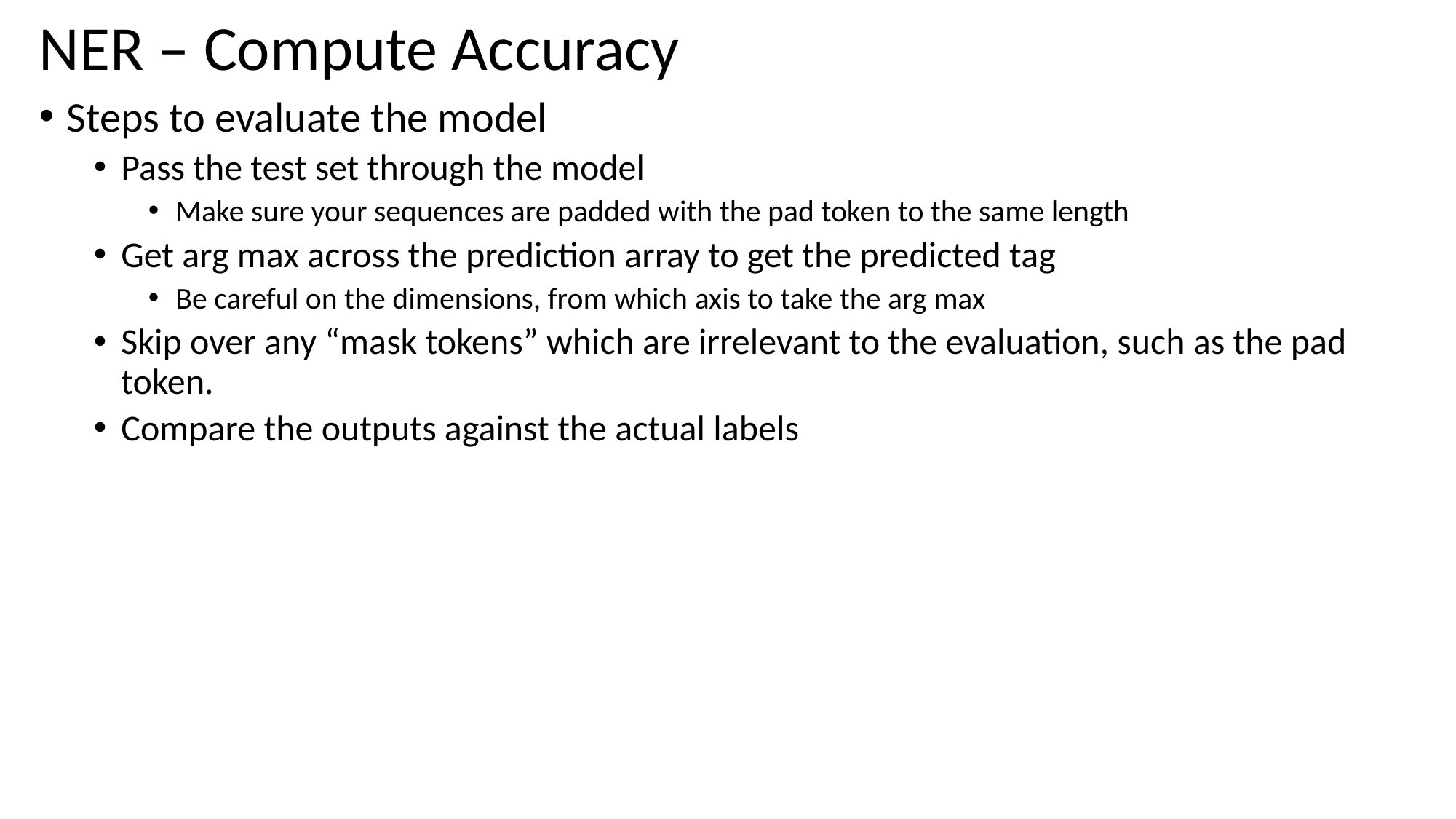

# NER – Compute Accuracy
Steps to evaluate the model
Pass the test set through the model
Make sure your sequences are padded with the pad token to the same length
Get arg max across the prediction array to get the predicted tag
Be careful on the dimensions, from which axis to take the arg max
Skip over any “mask tokens” which are irrelevant to the evaluation, such as the pad token.
Compare the outputs against the actual labels